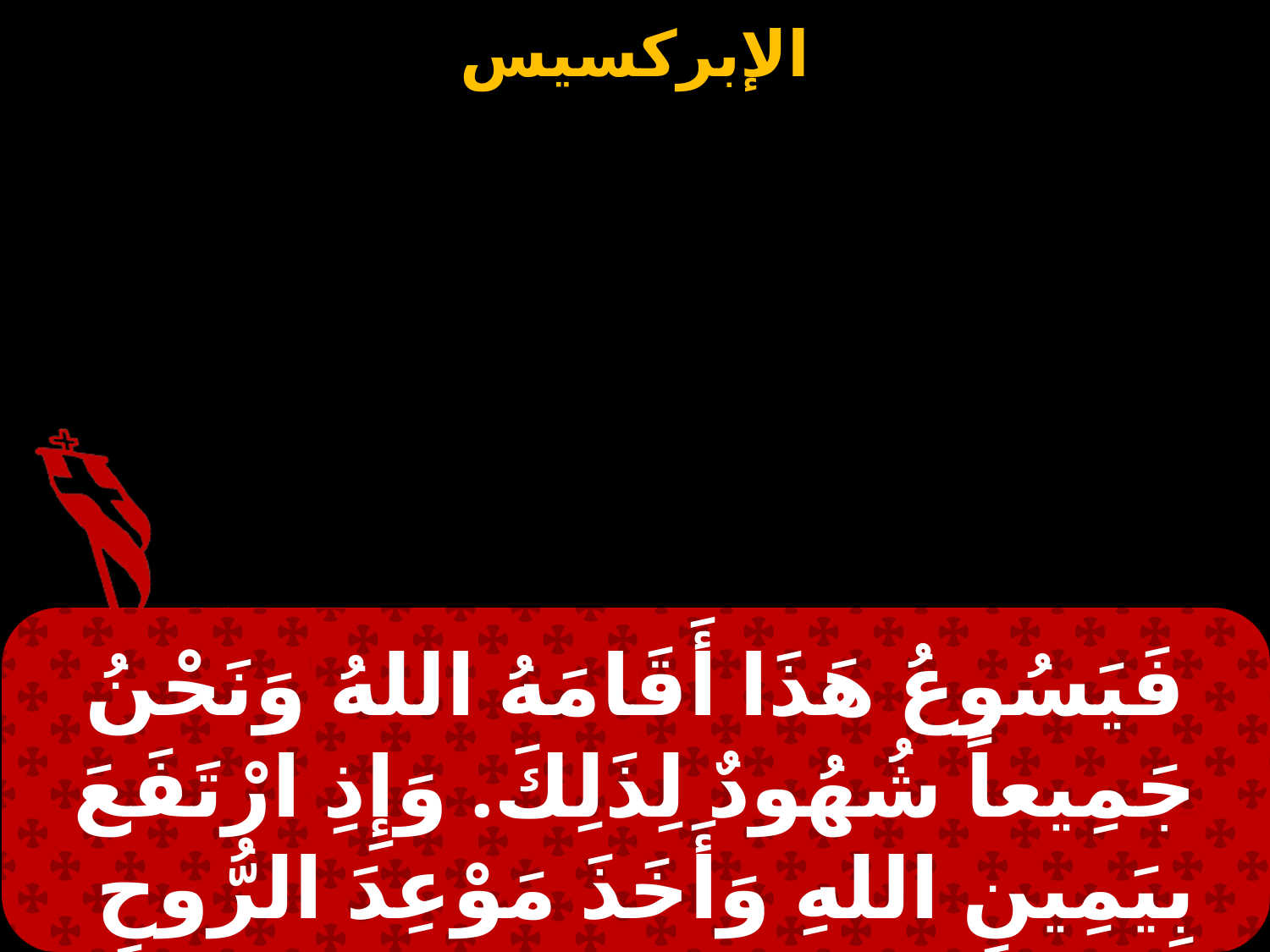

فَيَسُوعُ هَذَا أَقَامَهُ اللهُ وَنَحْنُ جَمِيعاً شُهُودٌ لِذَلِكَ. وَإِذِ ارْتَفَعَ بِيَمِينِ اللهِ وَأَخَذَ مَوْعِدَ الرُّوحِ